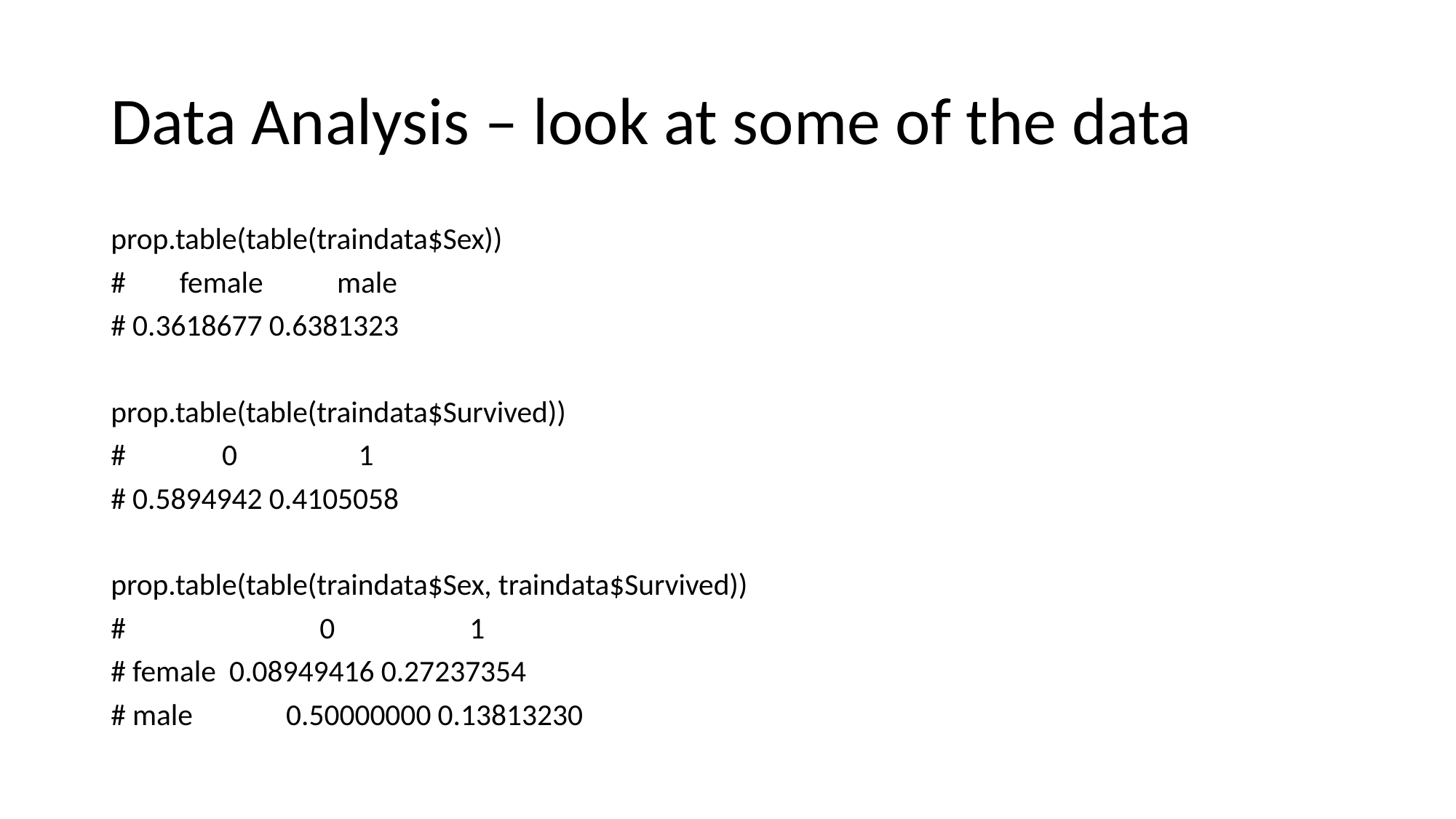

# Data Analysis – look at some of the data
prop.table(table(traindata$Sex))
#        female           male
# 0.3618677 0.6381323

prop.table(table(traindata$Survived))
#	     0                  1
# 0.5894942 0.4105058

prop.table(table(traindata$Sex, traindata$Survived))
#                 	        0                    1
# female  0.08949416 0.27237354
# male	   0.50000000 0.13813230